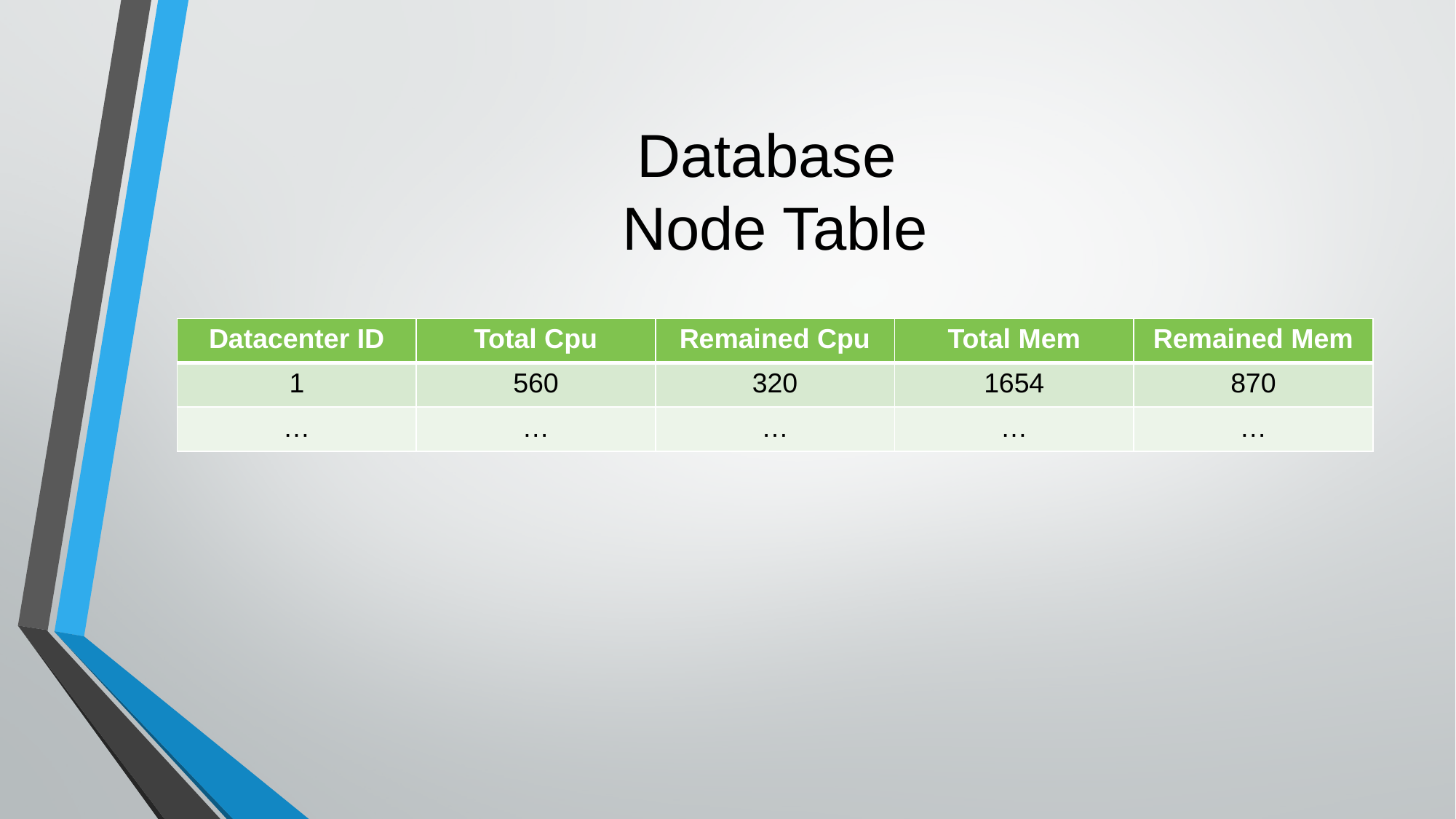

# Database Node Table
| Datacenter ID | Total Cpu | Remained Cpu | Total Mem | Remained Mem |
| --- | --- | --- | --- | --- |
| 1 | 560 | 320 | 1654 | 870 |
| … | … | … | … | … |